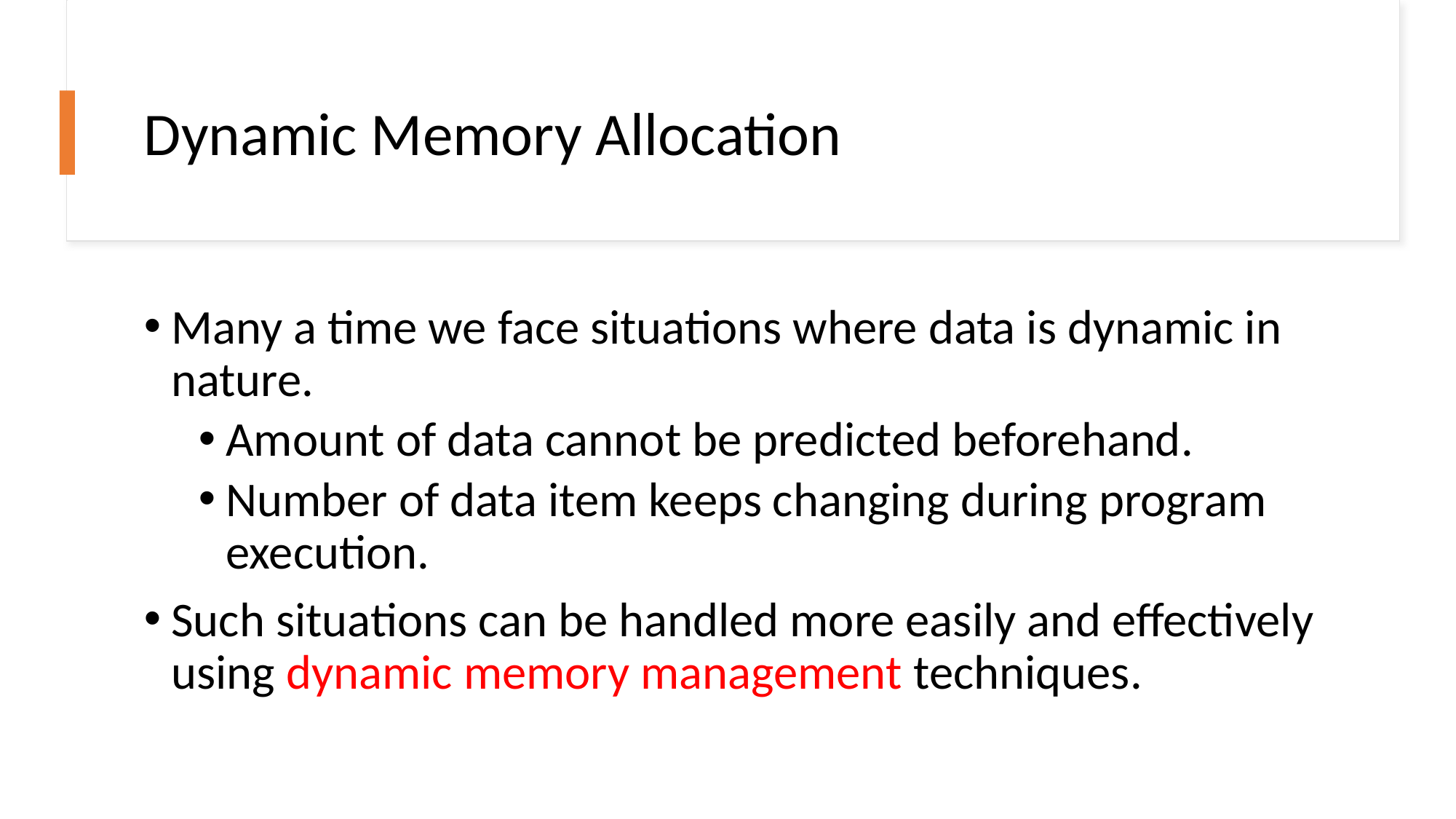

# Dynamic Memory Allocation

Many a time we face situations where data is dynamic in nature.
Amount of data cannot be predicted beforehand.
Number of data item keeps changing during program execution.
Such situations can be handled more easily and effectively using dynamic memory management techniques.